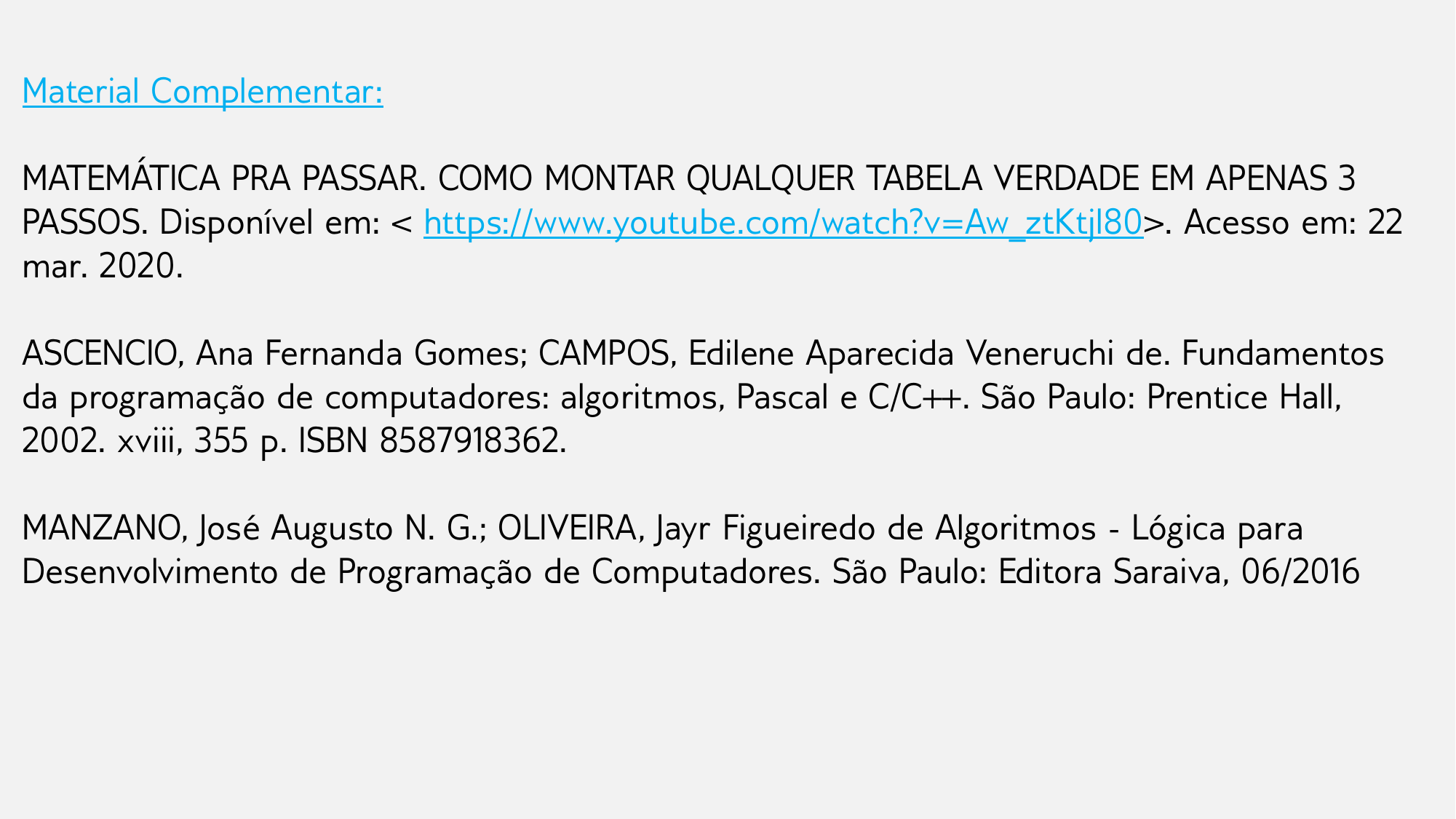

Material Complementar:

MATEMÁTICA PRA PASSAR. COMO MONTAR QUALQUER TABELA VERDADE EM APENAS 3 PASSOS. Disponível em: < https://www.youtube.com/watch?v=Aw_ztKtjl80>. Acesso em: 22 mar. 2020.

ASCENCIO, Ana Fernanda Gomes; CAMPOS, Edilene Aparecida Veneruchi de. Fundamentos da programação de computadores: algoritmos, Pascal e C/C++. São Paulo: Prentice Hall, 2002. xviii, 355 p. ISBN 8587918362.

MANZANO, José Augusto N. G.; OLIVEIRA, Jayr Figueiredo de Algoritmos - Lógica para Desenvolvimento de Programação de Computadores. São Paulo: Editora Saraiva, 06/2016